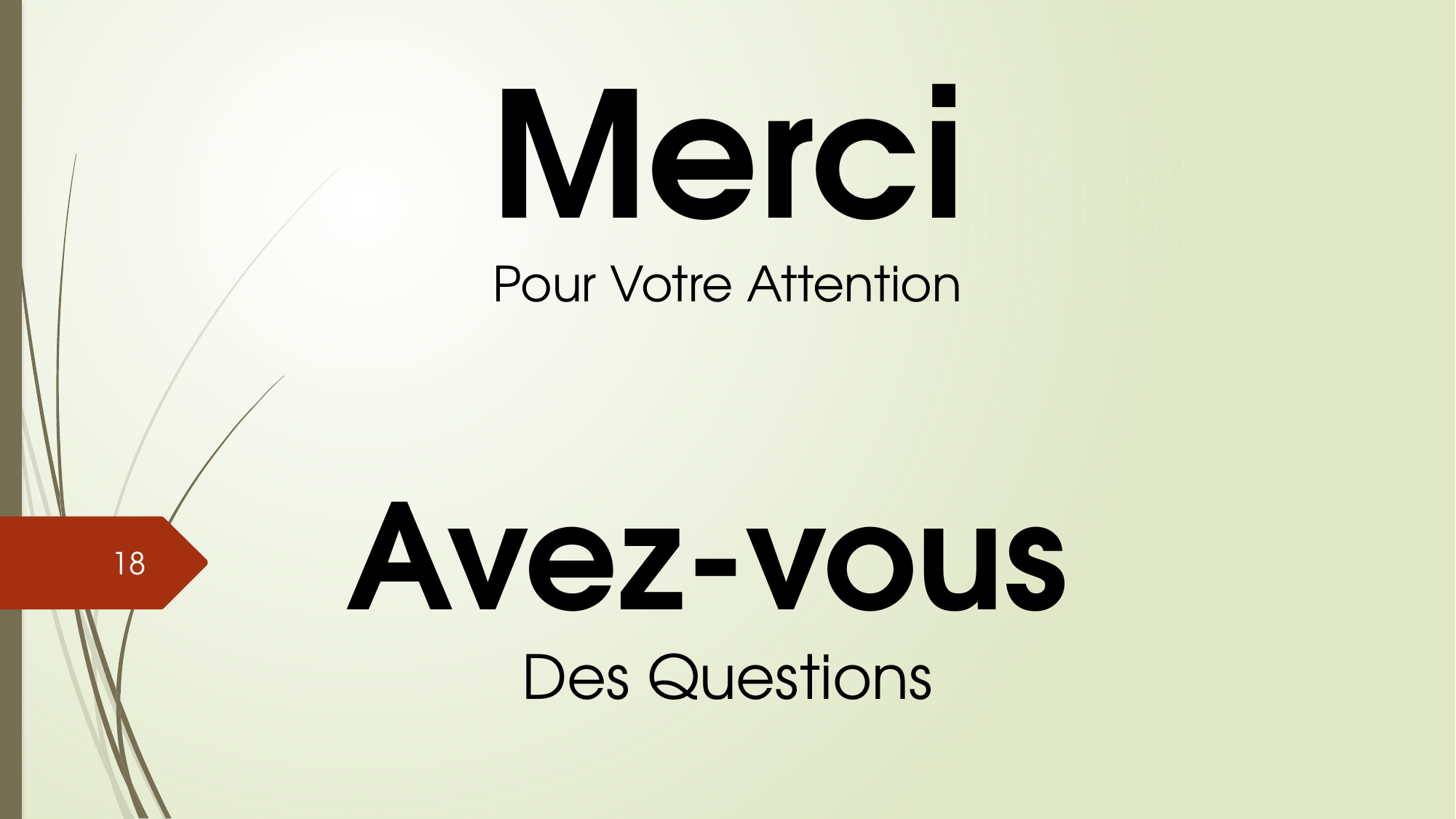

Merci
Pour Votre Attention

Avez-vous
Des Questions

18